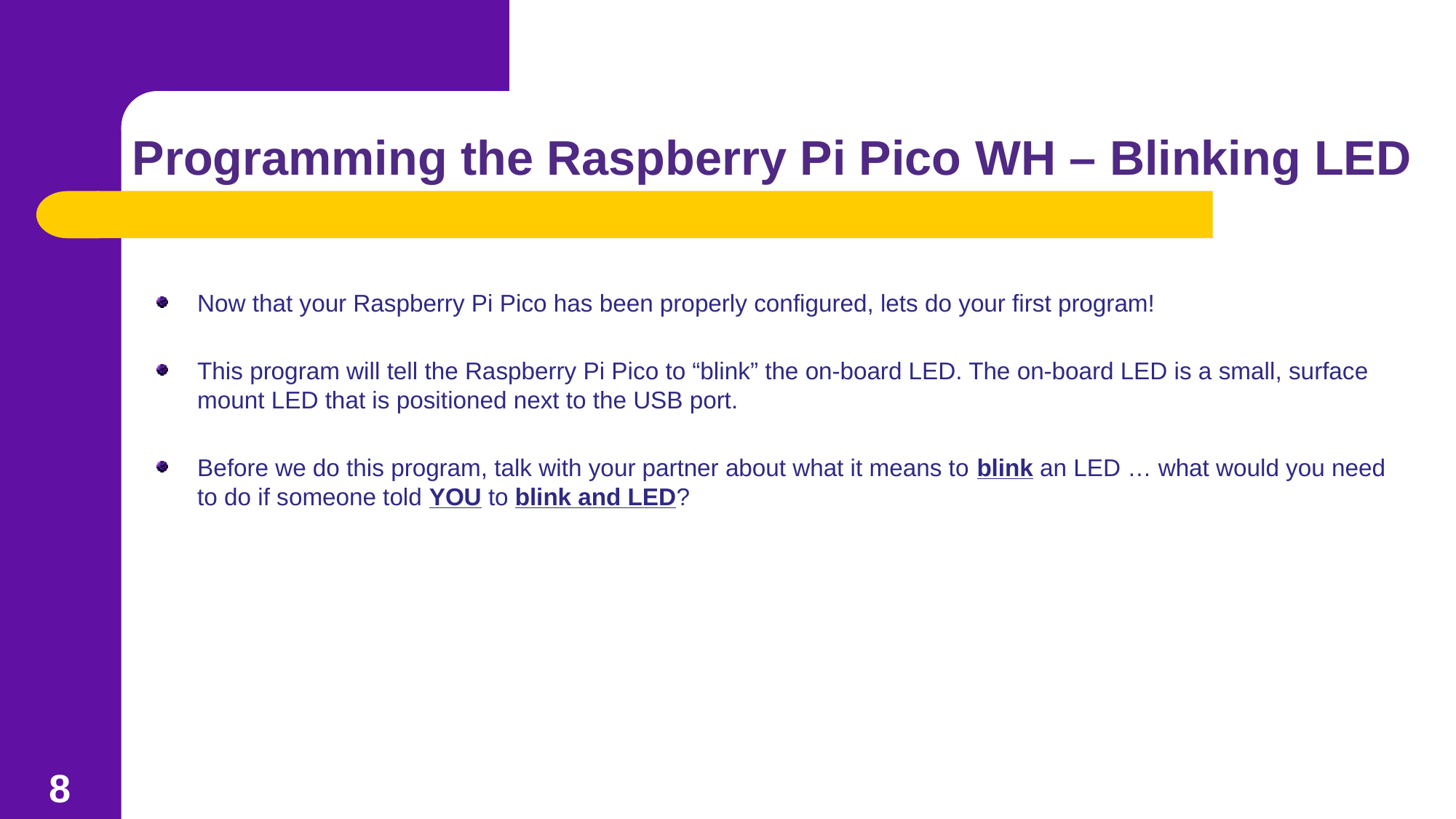

# Programming the Raspberry Pi Pico WH – Blinking LED
Now that your Raspberry Pi Pico has been properly configured, lets do your first program!

This program will tell the Raspberry Pi Pico to “blink” the on-board LED. The on-board LED is a small, surface mount LED that is positioned next to the USB port.

Before we do this program, talk with your partner about what it means to blink an LED … what would you need to do if someone told YOU to blink and LED?

8